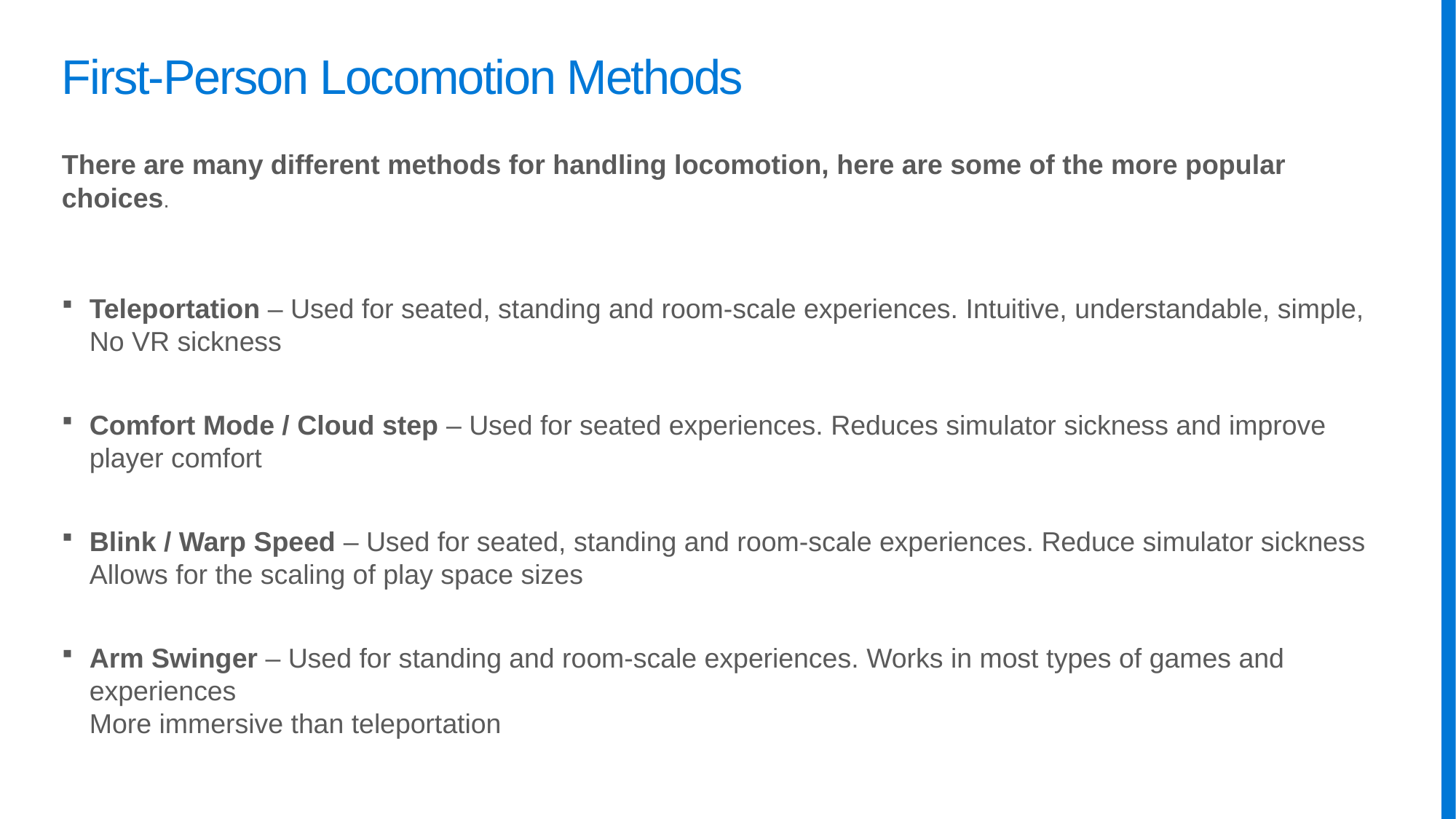

# First-Person Locomotion Methods
There are many different methods for handling locomotion, here are some of the more popular choices.

Teleportation – Used for seated, standing and room-scale experiences. Intuitive, understandable, simple, No VR sickness

Comfort Mode / Cloud step – Used for seated experiences. Reduces simulator sickness and improve player comfort

Blink / Warp Speed – Used for seated, standing and room-scale experiences. Reduce simulator sickness
Allows for the scaling of play space sizes

Arm Swinger – Used for standing and room-scale experiences. Works in most types of games and experiences
More immersive than teleportation